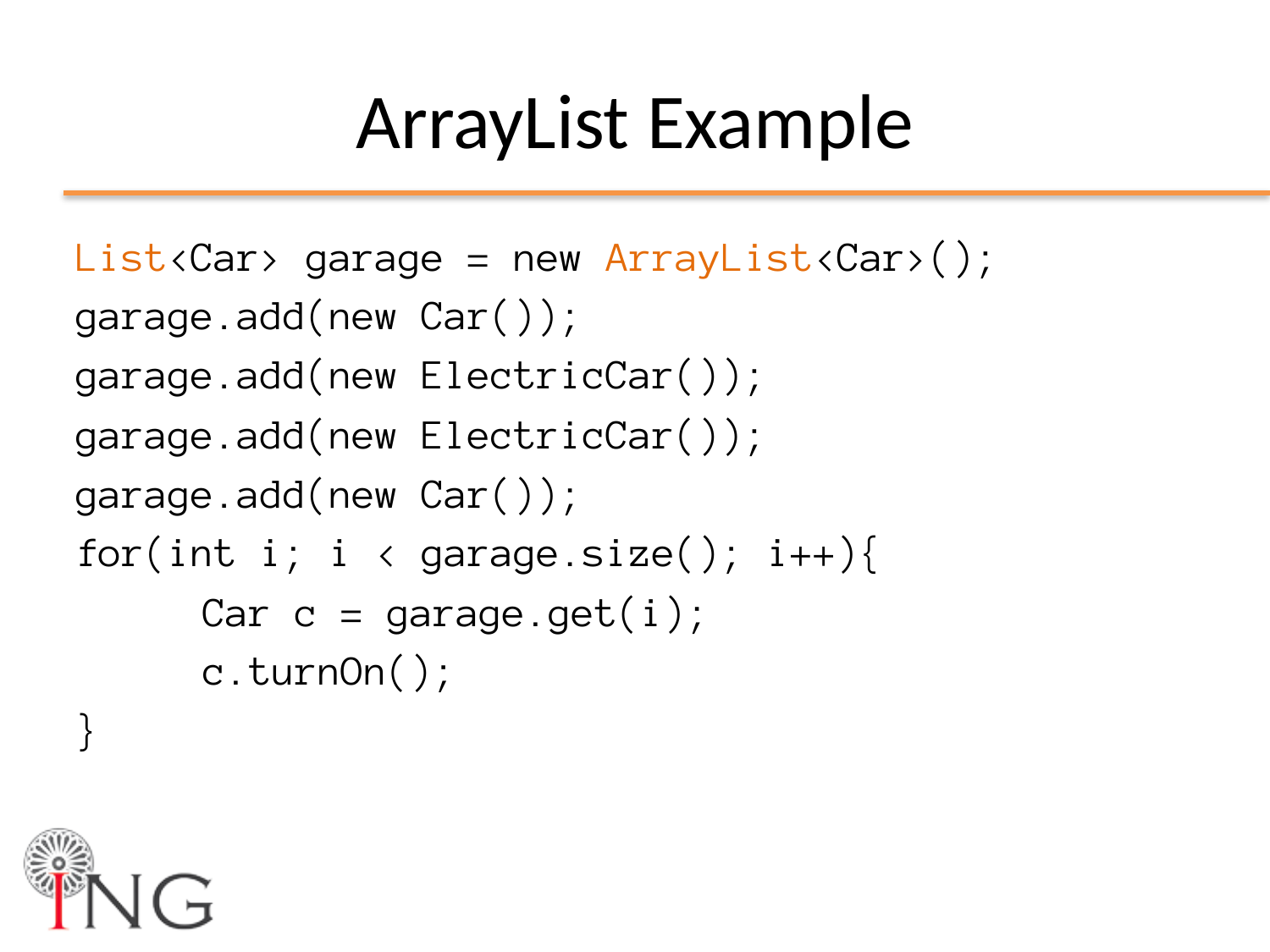

# ArrayList Example
List<Car> garage = new ArrayList<Car>();
garage.add(new Car());
garage.add(new ElectricCar());
garage.add(new ElectricCar());
garage.add(new Car());
for(int i; i < garage.size(); i++){
	Car c = garage.get(i);
	c.turnOn();
}